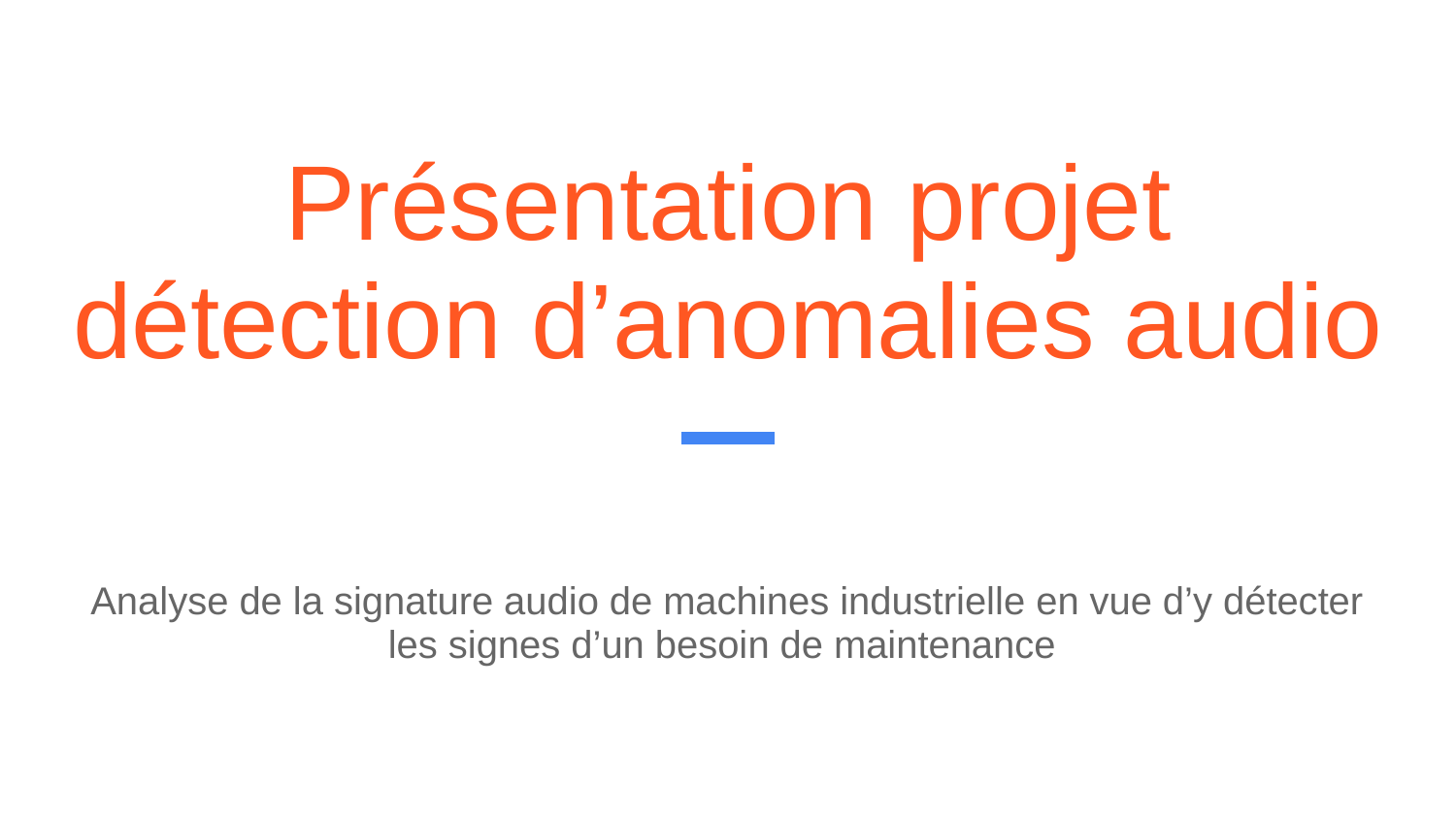

# Présentation projet détection d’anomalies audio
Analyse de la signature audio de machines industrielle en vue d’y détecter les signes d’un besoin de maintenance